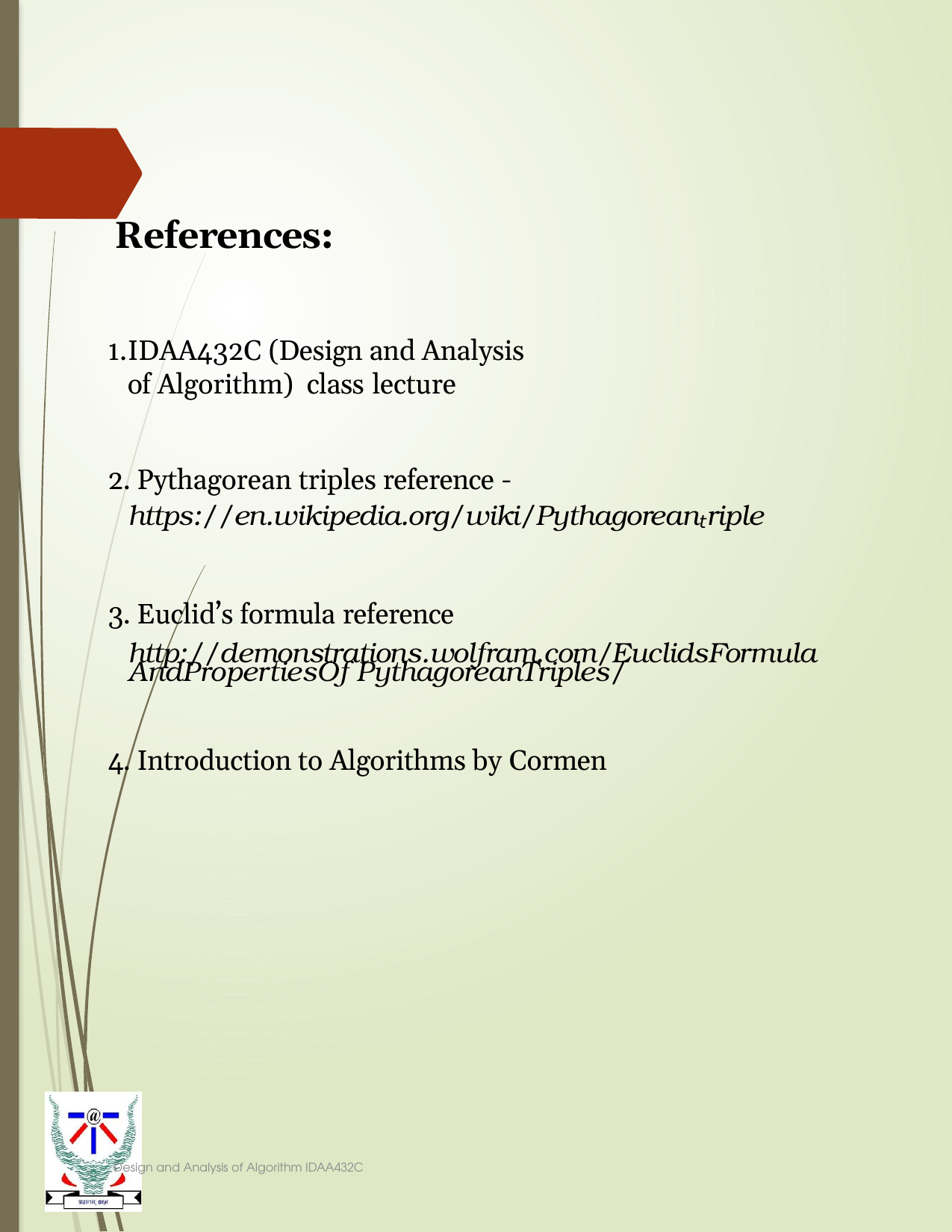

References:
IDAA432C (Design and Analysis of Algorithm)  class lecture
2. Pythagorean triples reference -

https://en.wikipedia.org/wiki/Pythagoreantriple
3. Euclid’s formula reference

http://demonstrations.wolfram.com/EuclidsFormula  AndPropertiesOf PythagoreanTriples/
4. Introduction to Algorithms by Cormen

Design and Analysis of Algorithm IDAA432C